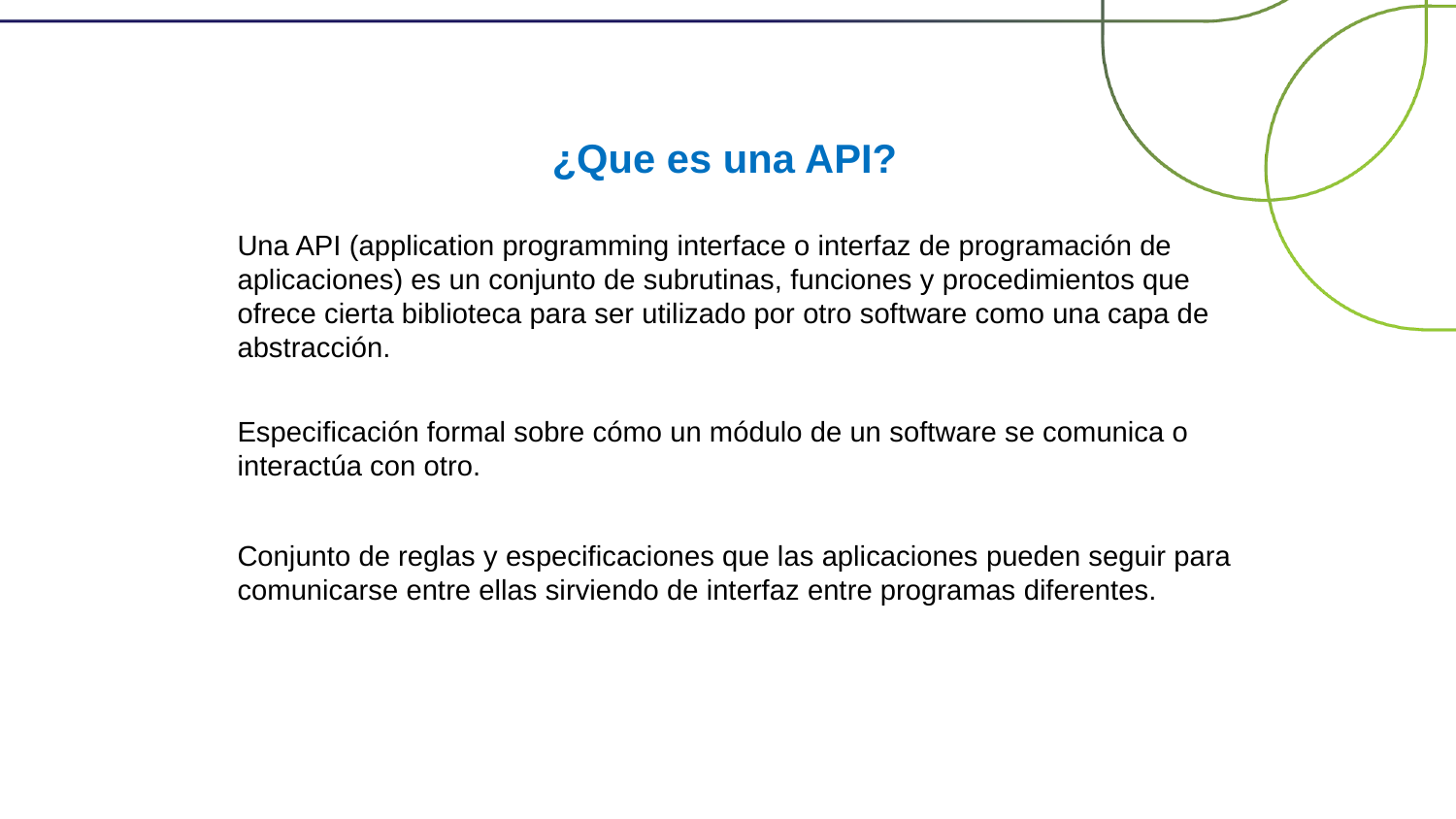

¿Que es una API?
Una API (application programming interface o interfaz de programación de aplicaciones) es un conjunto de subrutinas, funciones y procedimientos que ofrece cierta biblioteca para ser utilizado por otro software como una capa de abstracción.
Especificación formal sobre cómo un módulo de un software se comunica o interactúa con otro.
Conjunto de reglas y especificaciones que las aplicaciones pueden seguir para comunicarse entre ellas sirviendo de interfaz entre programas diferentes.